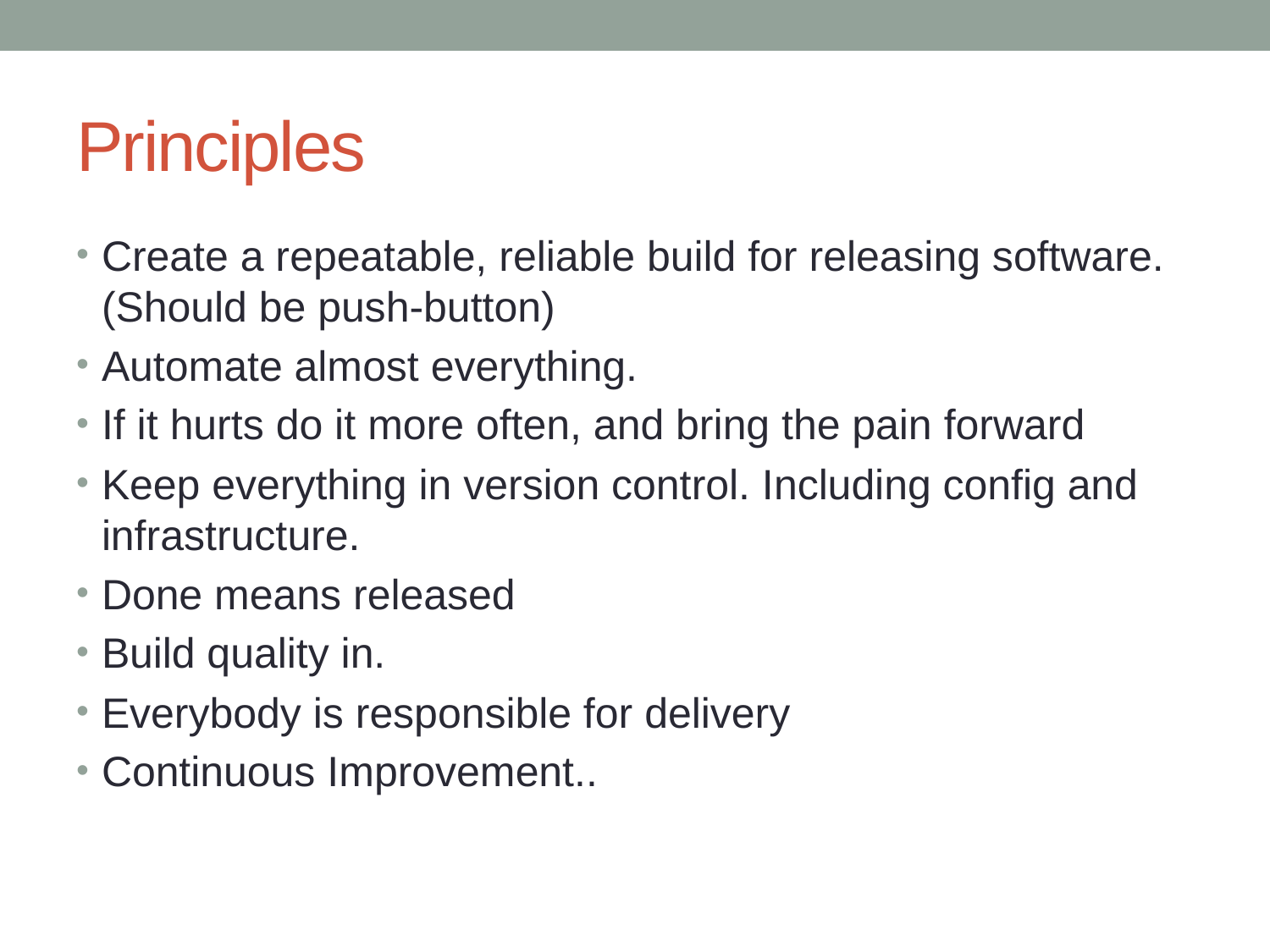

# Principles
Create a repeatable, reliable build for releasing software. (Should be push-button)
Automate almost everything.
If it hurts do it more often, and bring the pain forward
Keep everything in version control. Including config and infrastructure.
Done means released
Build quality in.
Everybody is responsible for delivery
Continuous Improvement..